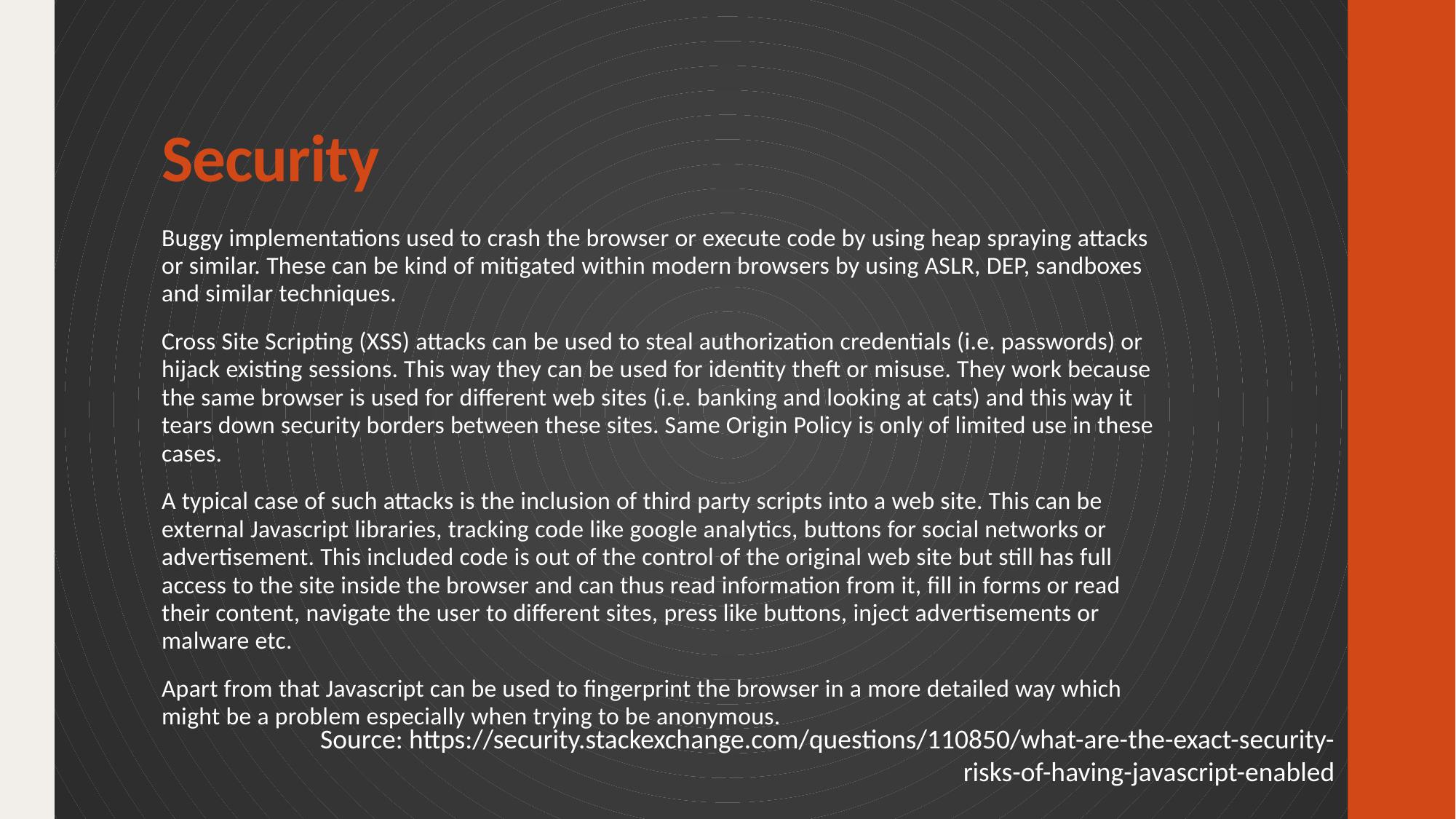

# Security
Buggy implementations used to crash the browser or execute code by using heap spraying attacks or similar. These can be kind of mitigated within modern browsers by using ASLR, DEP, sandboxes and similar techniques.
Cross Site Scripting (XSS) attacks can be used to steal authorization credentials (i.e. passwords) or hijack existing sessions. This way they can be used for identity theft or misuse. They work because the same browser is used for different web sites (i.e. banking and looking at cats) and this way it tears down security borders between these sites. Same Origin Policy is only of limited use in these cases.
A typical case of such attacks is the inclusion of third party scripts into a web site. This can be external Javascript libraries, tracking code like google analytics, buttons for social networks or advertisement. This included code is out of the control of the original web site but still has full access to the site inside the browser and can thus read information from it, fill in forms or read their content, navigate the user to different sites, press like buttons, inject advertisements or malware etc.
Apart from that Javascript can be used to fingerprint the browser in a more detailed way which might be a problem especially when trying to be anonymous.

Source: https://security.stackexchange.com/questions/110850/what-are-the-exact-security-risks-of-having-javascript-enabled